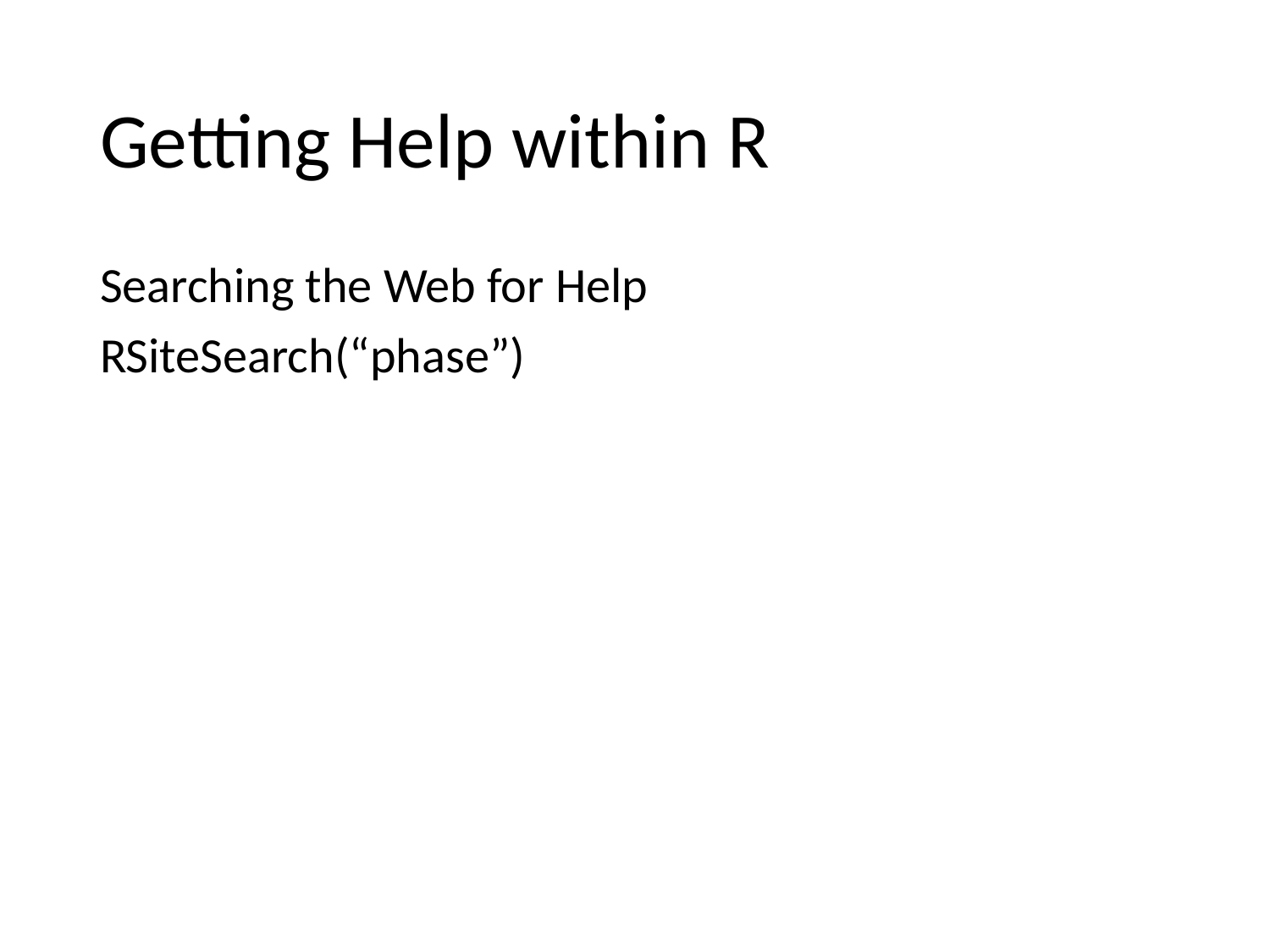

# Getting Help within R
Searching the Web for Help
RSiteSearch(“phase”)